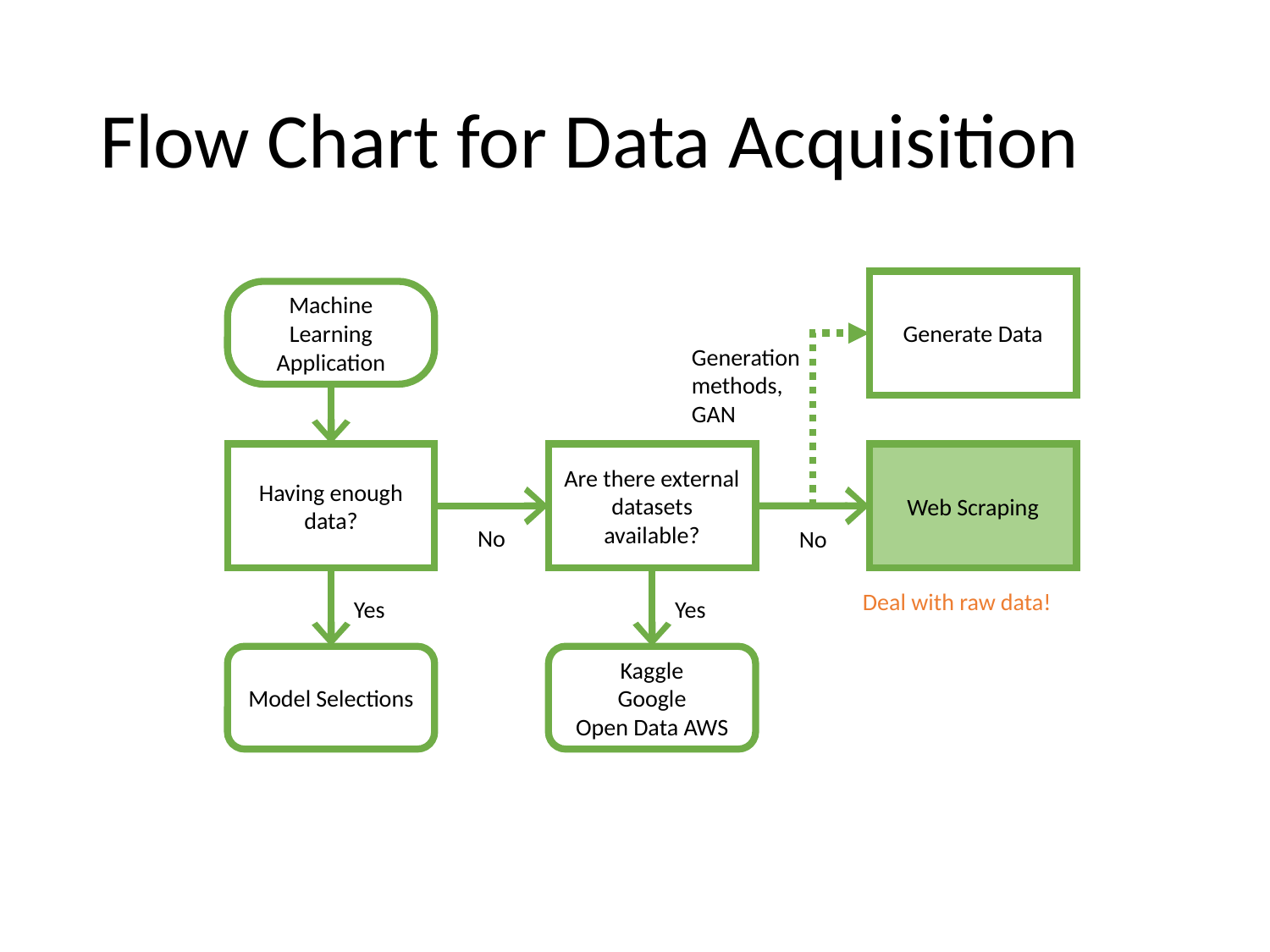

# Flow Chart for Data Acquisition
Generate Data
Machine Learning Application
Generation methods, GAN
Having enough data?
Are there external datasets available?
Web Scraping
No
No
Deal with raw data!
Yes
Yes
Model Selections
Kaggle
Google
Open Data AWS